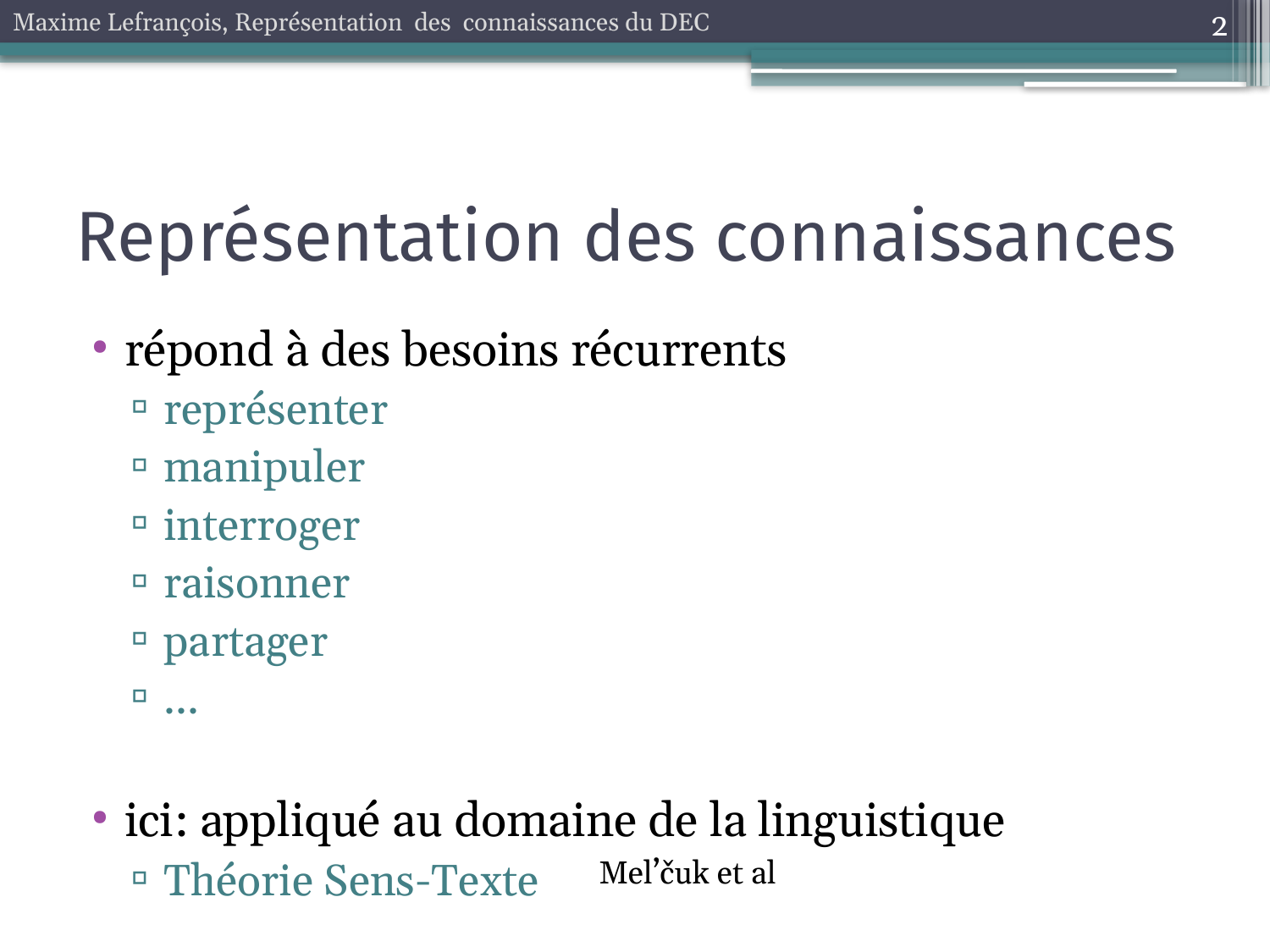

Maxime Lefrançois, Représentation  des  connaissances du DEC
2
# Représentation des connaissances
répond à des besoins récurrents
représenter
manipuler
interroger
raisonner
partager
...

ici: appliqué au domaine de la linguistique
Théorie Sens-Texte
Mel’čuk et al